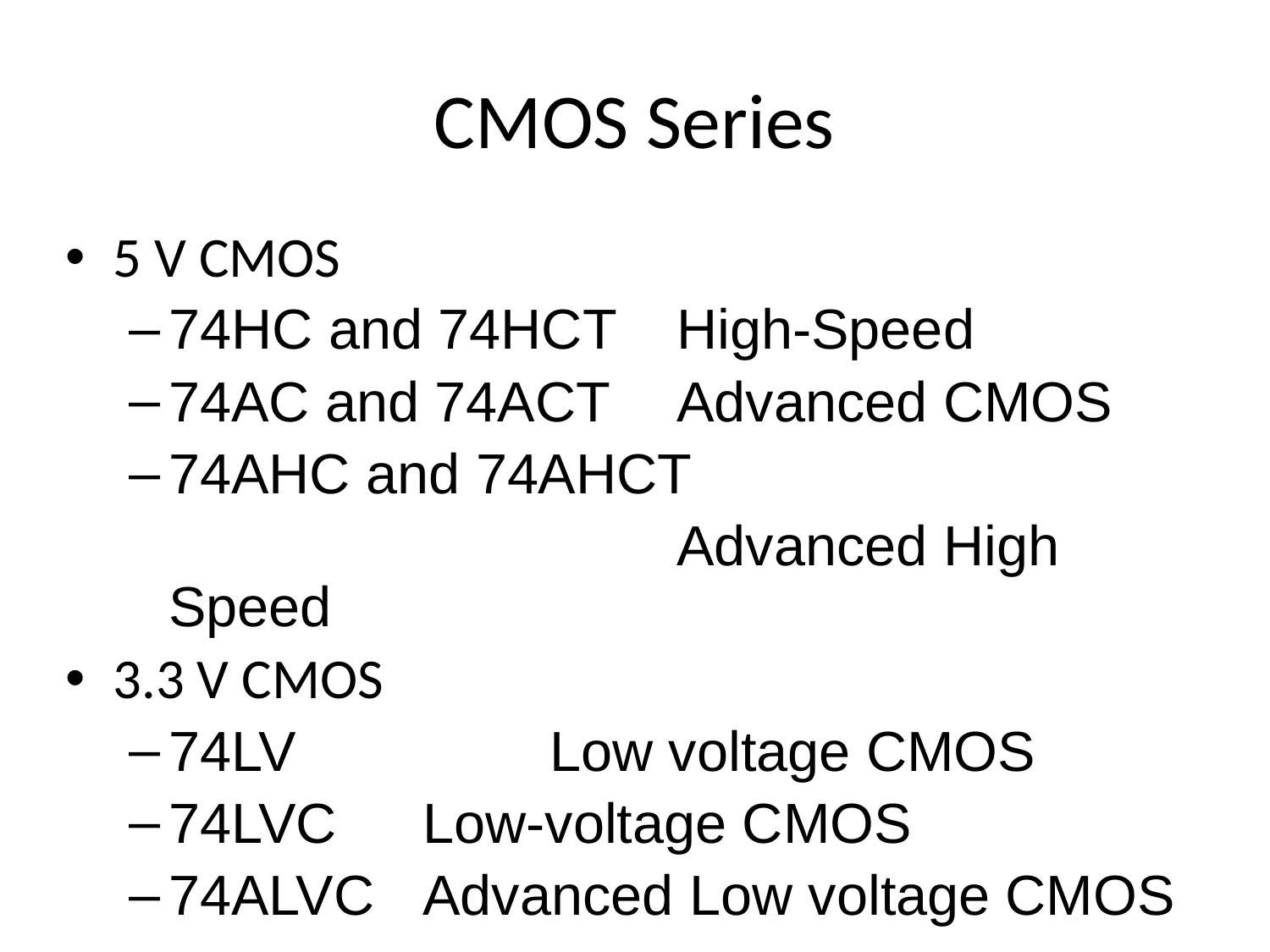

# CMOS Series
5 V CMOS
74HC and 74HCT 	High-Speed
74AC and 74ACT	Advanced CMOS
74AHC and 74AHCT
					Advanced High Speed
3.3 V CMOS
74LV		Low voltage CMOS
74LVC	Low-voltage CMOS
74ALVC	Advanced Low voltage CMOS